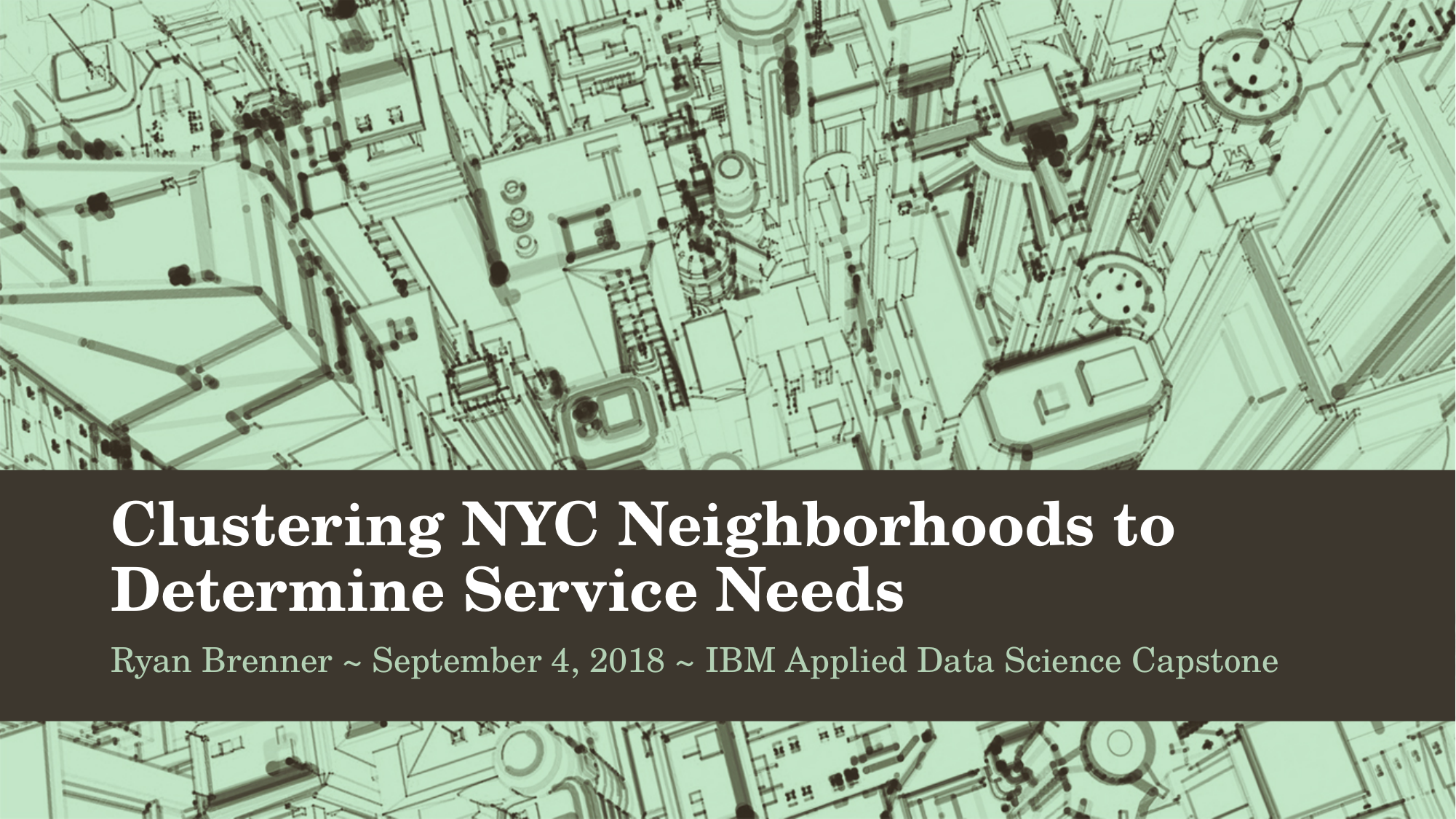

# Clustering NYC Neighborhoods to Determine Service Needs
Ryan Brenner ~ September 4, 2018 ~ IBM Applied Data Science Capstone